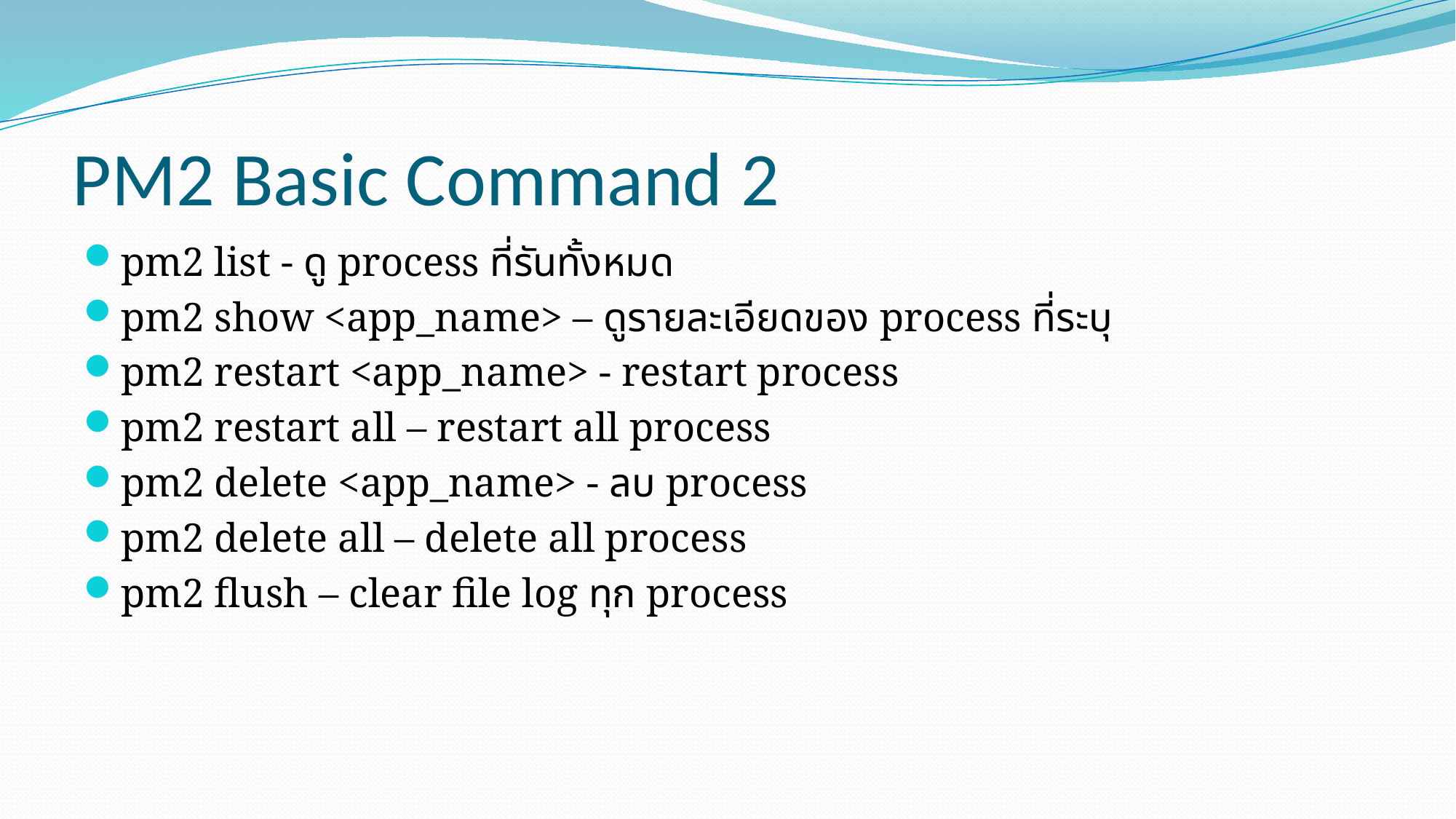

# PM2 Basic Command 2
pm2 list - ดู process ที่รันทั้งหมด
pm2 show <app_name> – ดูรายละเอียดของ process ที่ระบุ
pm2 restart <app_name> - restart process
pm2 restart all – restart all process
pm2 delete <app_name> - ลบ process
pm2 delete all – delete all process
pm2 flush – clear file log ทุก process